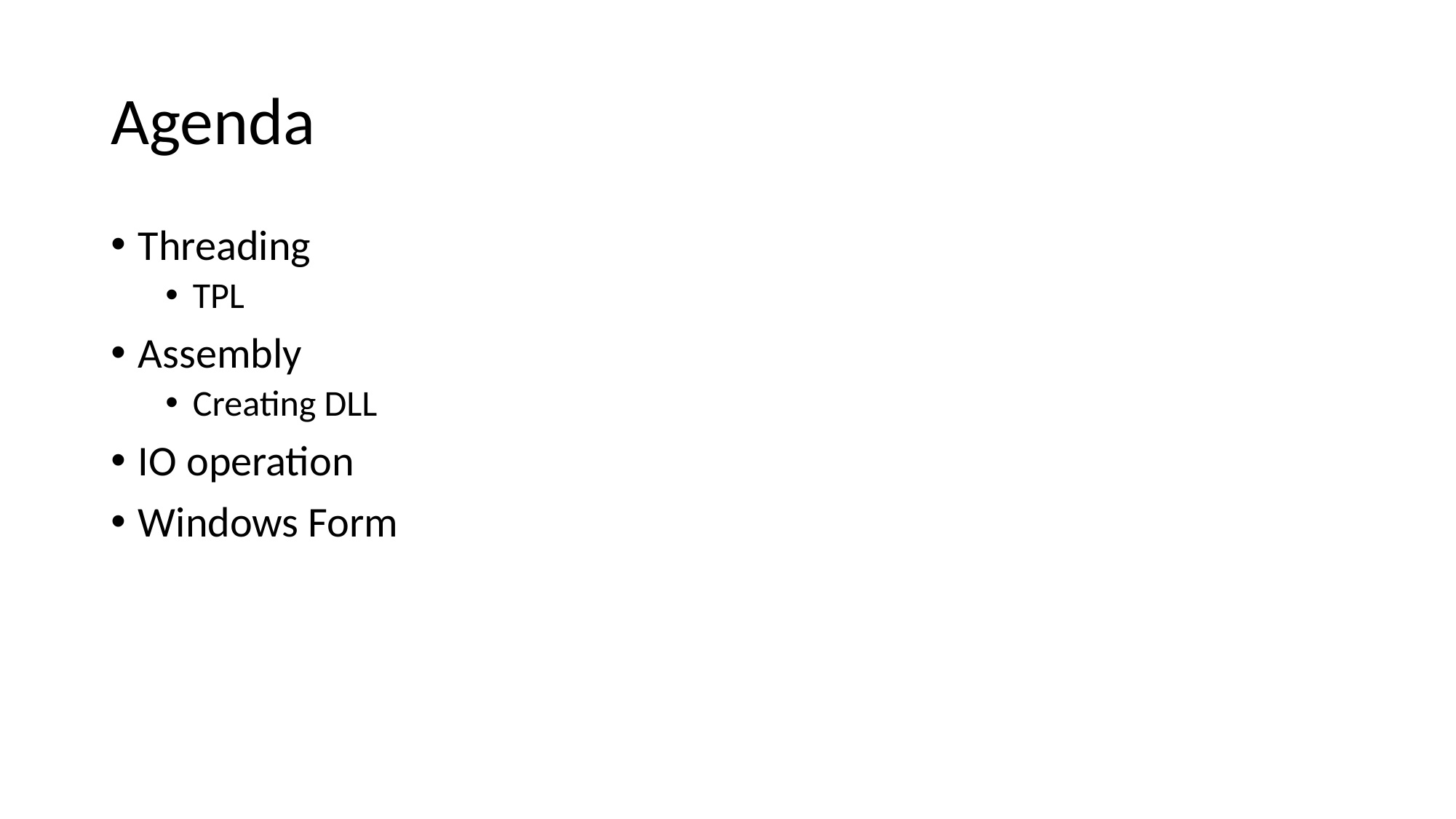

# Agenda
Threading
TPL
Assembly
Creating DLL
IO operation
Windows Form